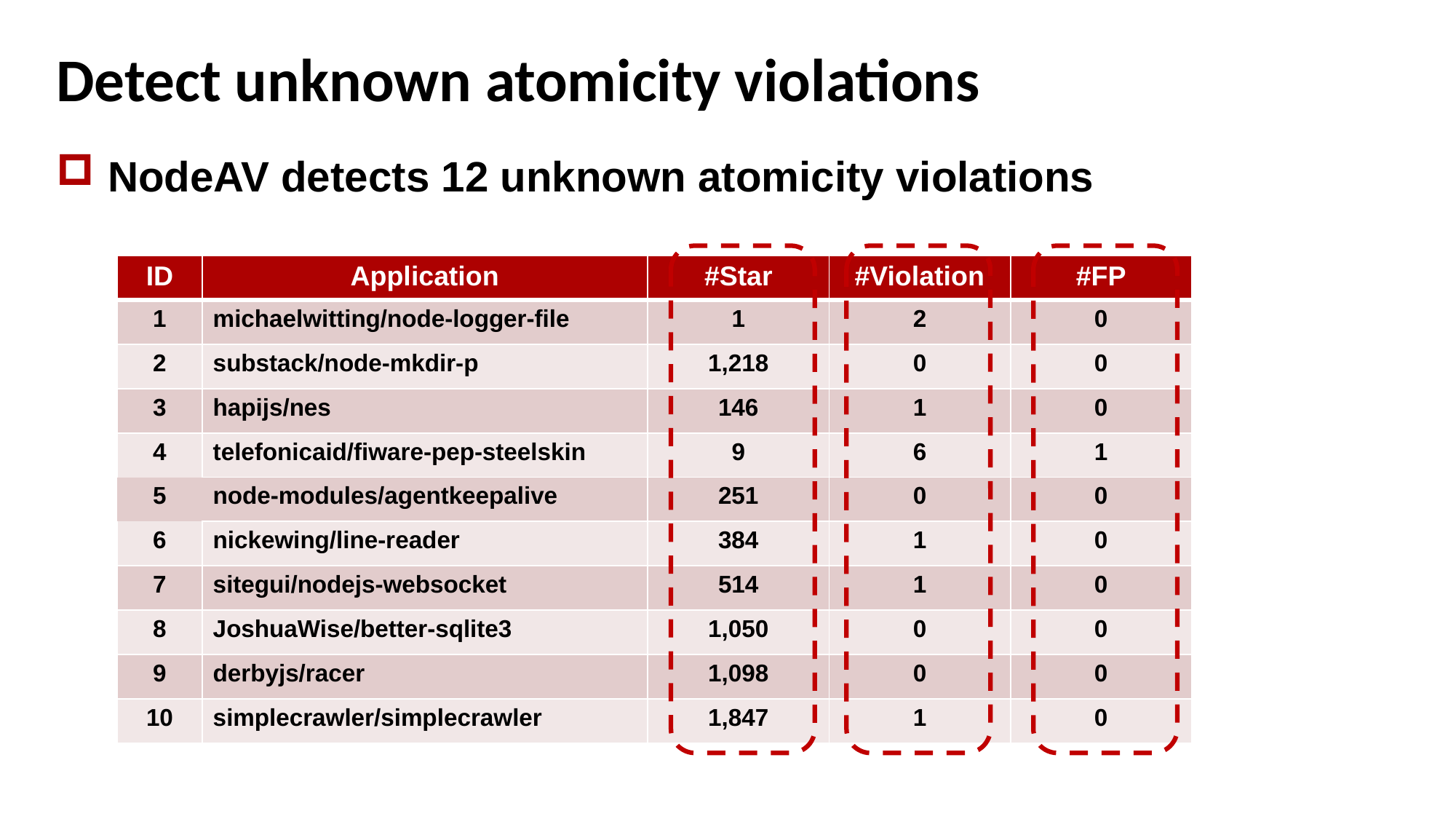

# Detect unknown atomicity violations
NodeAV detects 12 unknown atomicity violations

| ID | Application | #Star | #Violation | #FP |
| --- | --- | --- | --- | --- |
| 1 | michaelwitting/node-logger-file | 1 | 2 | 0 |
| 2 | substack/node-mkdir-p | 1,218 | 0 | 0 |
| 3 | hapijs/nes | 146 | 1 | 0 |
| 4 | telefonicaid/fiware-pep-steelskin | 9 | 6 | 1 |
| 5 | node-modules/agentkeepalive | 251 | 0 | 0 |
| 6 | nickewing/line-reader | 384 | 1 | 0 |
| 7 | sitegui/nodejs-websocket | 514 | 1 | 0 |
| 8 | JoshuaWise/better-sqlite3 | 1,050 | 0 | 0 |
| 9 | derbyjs/racer | 1,098 | 0 | 0 |
| 10 | simplecrawler/simplecrawler | 1,847 | 1 | 0 |